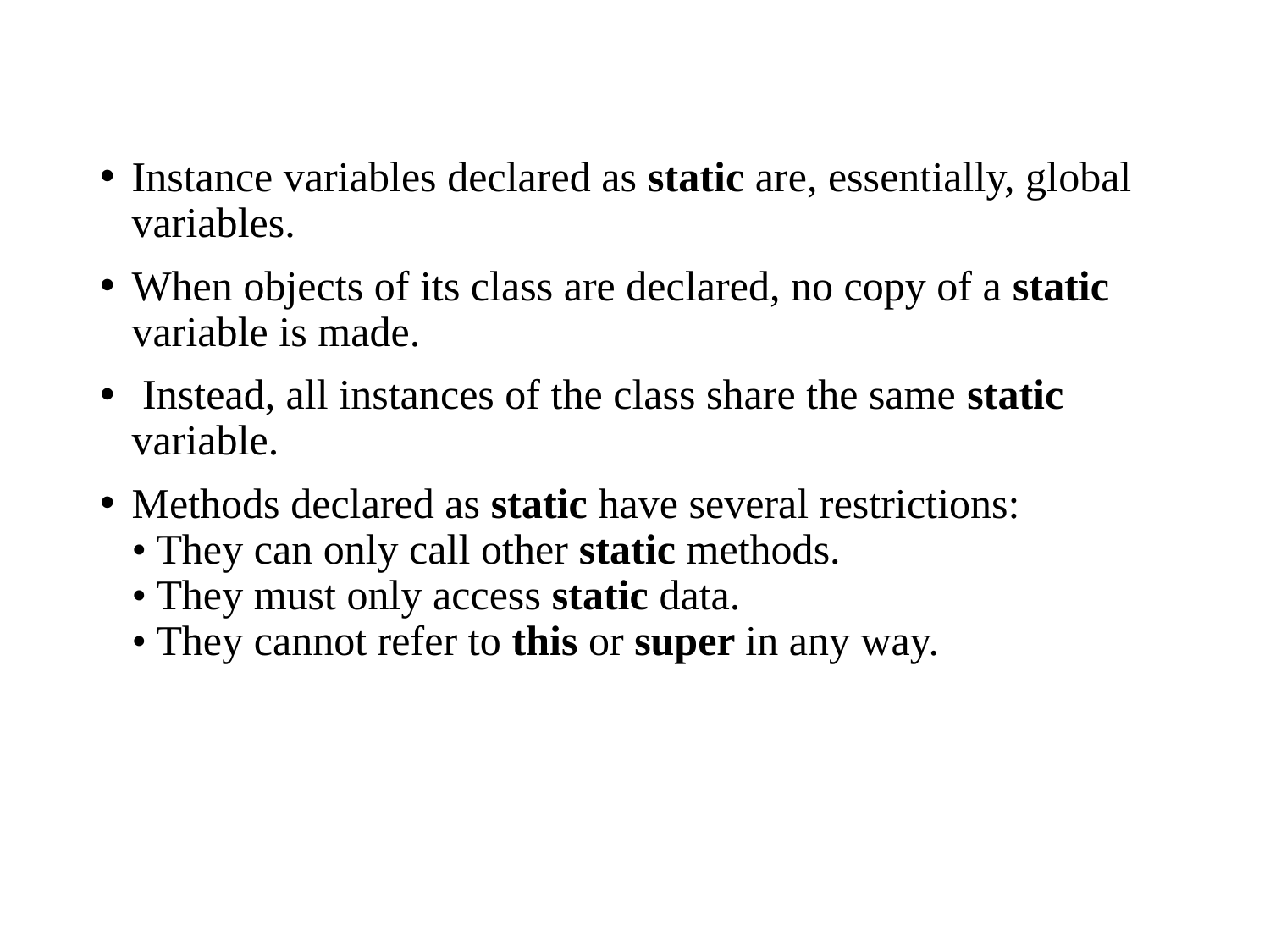

#
Instance variables declared as static are, essentially, global variables.
When objects of its class are declared, no copy of a static variable is made.
 Instead, all instances of the class share the same static variable.
Methods declared as static have several restrictions:
• They can only call other static methods.
• They must only access static data.
• They cannot refer to this or super in any way.